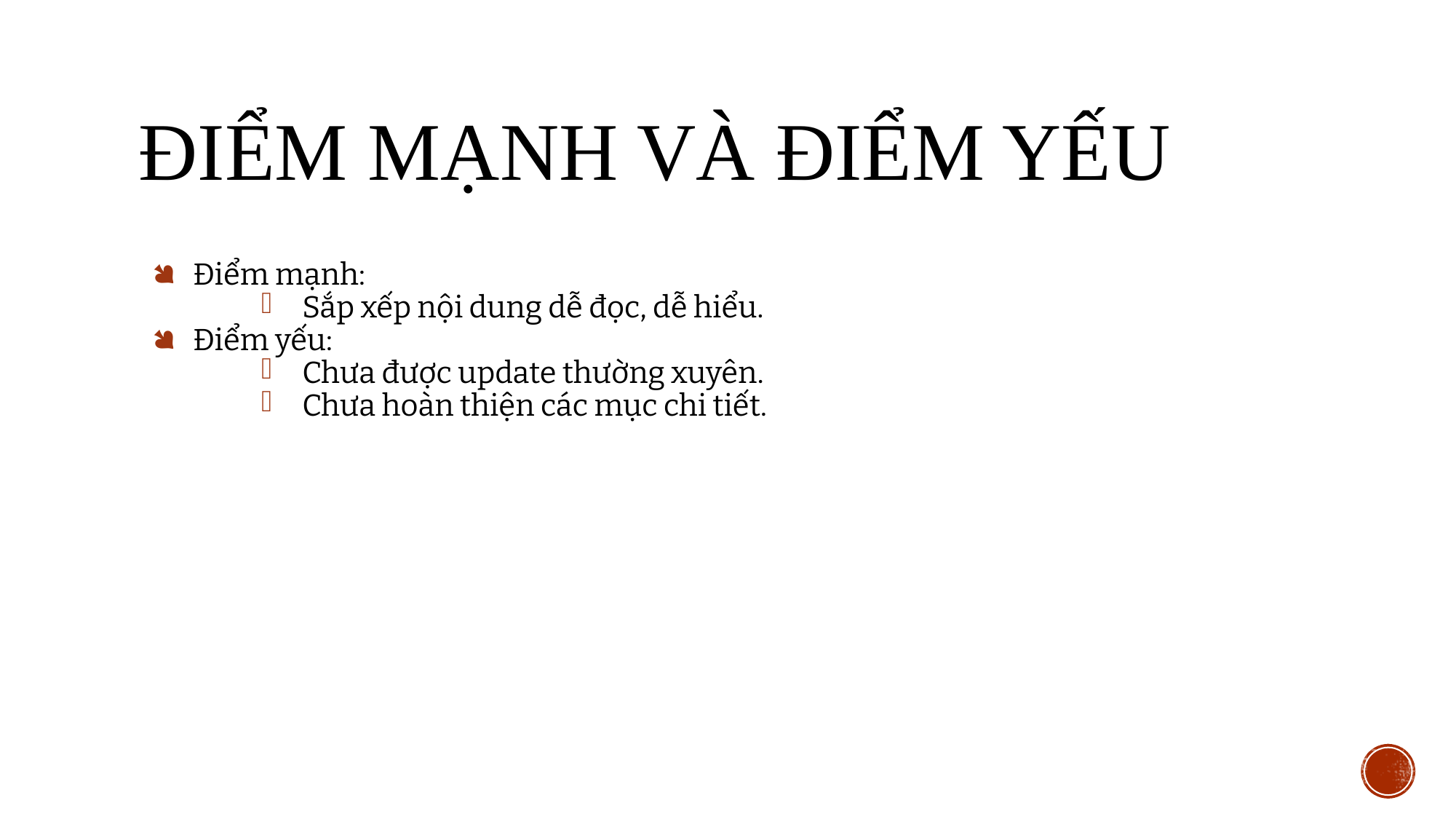

# Điểm mạnh và điểm yếu
Điểm mạnh:
Sắp xếp nội dung dễ đọc, dễ hiểu.
Điểm yếu:
Chưa được update thường xuyên.
Chưa hoàn thiện các mục chi tiết.